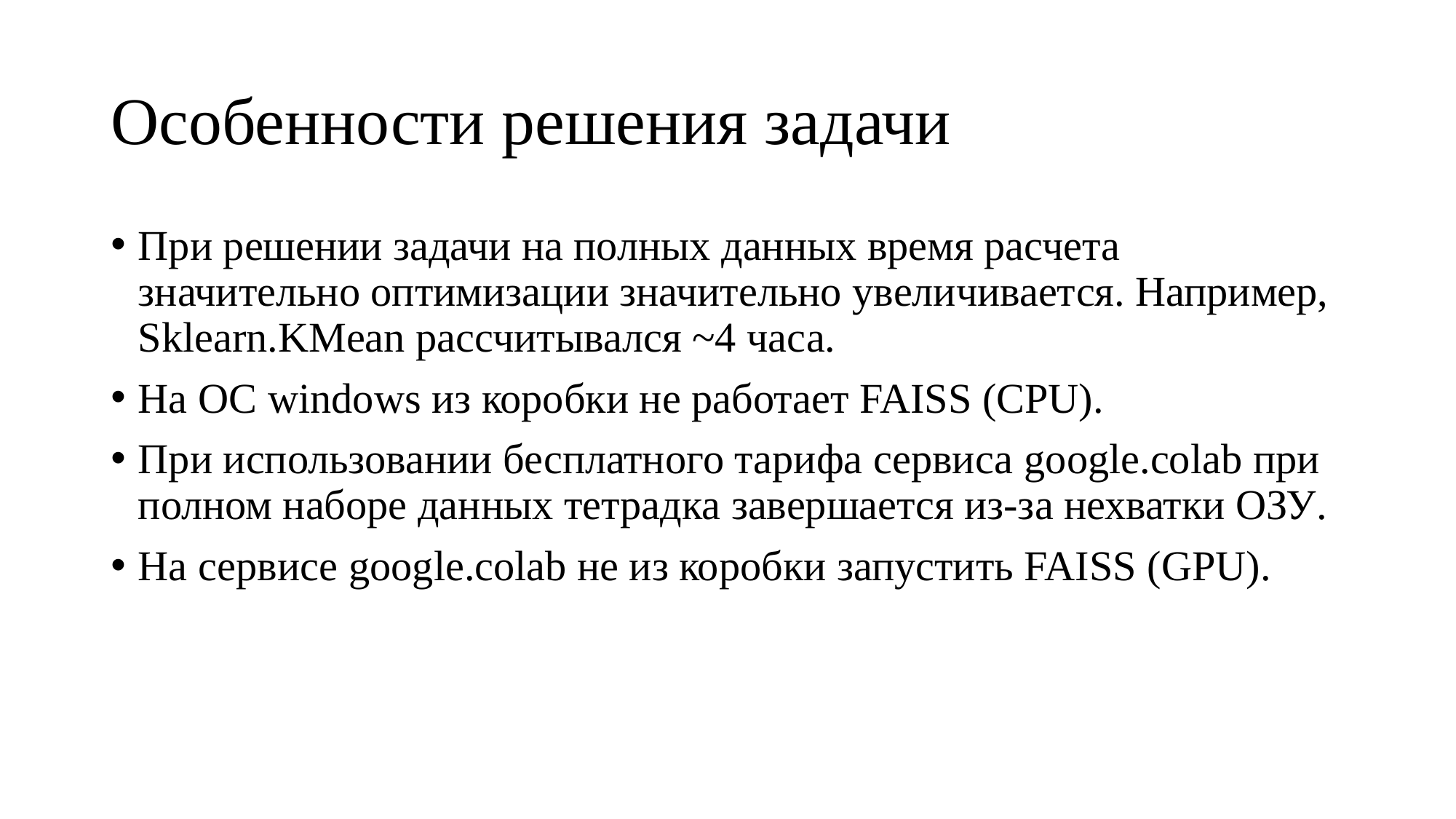

# Особенности решения задачи
При решении задачи на полных данных время расчета значительно оптимизации значительно увеличивается. Например, Sklearn.KMean рассчитывался ~4 часа.
На ОС windows из коробки не работает FAISS (CPU).
При использовании бесплатного тарифа сервиса google.colab при полном наборе данных тетрадка завершается из-за нехватки ОЗУ.
На сервисе google.colab не из коробки запустить FAISS (GPU).